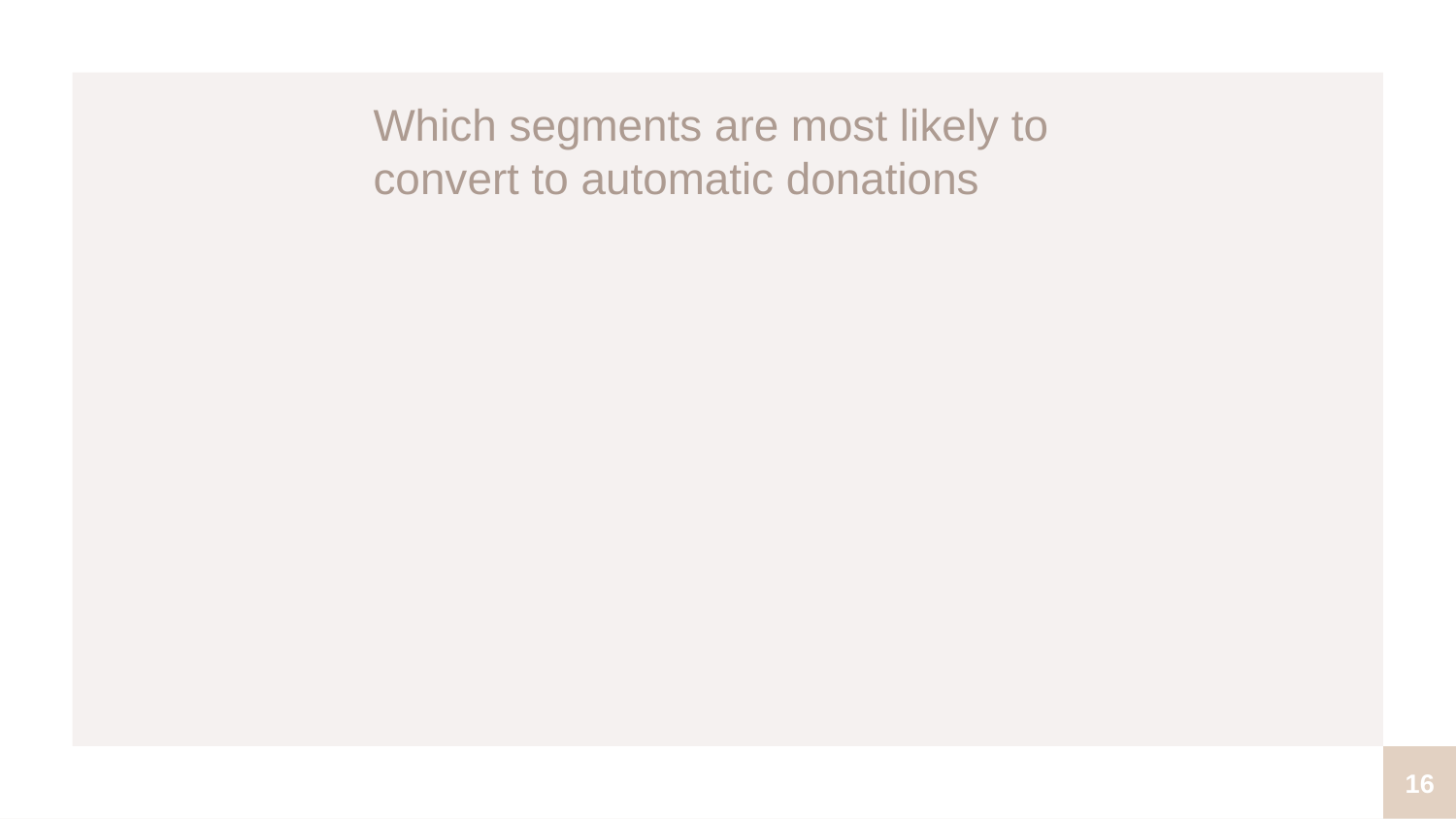

Which segments are most likely to convert to automatic donations
16